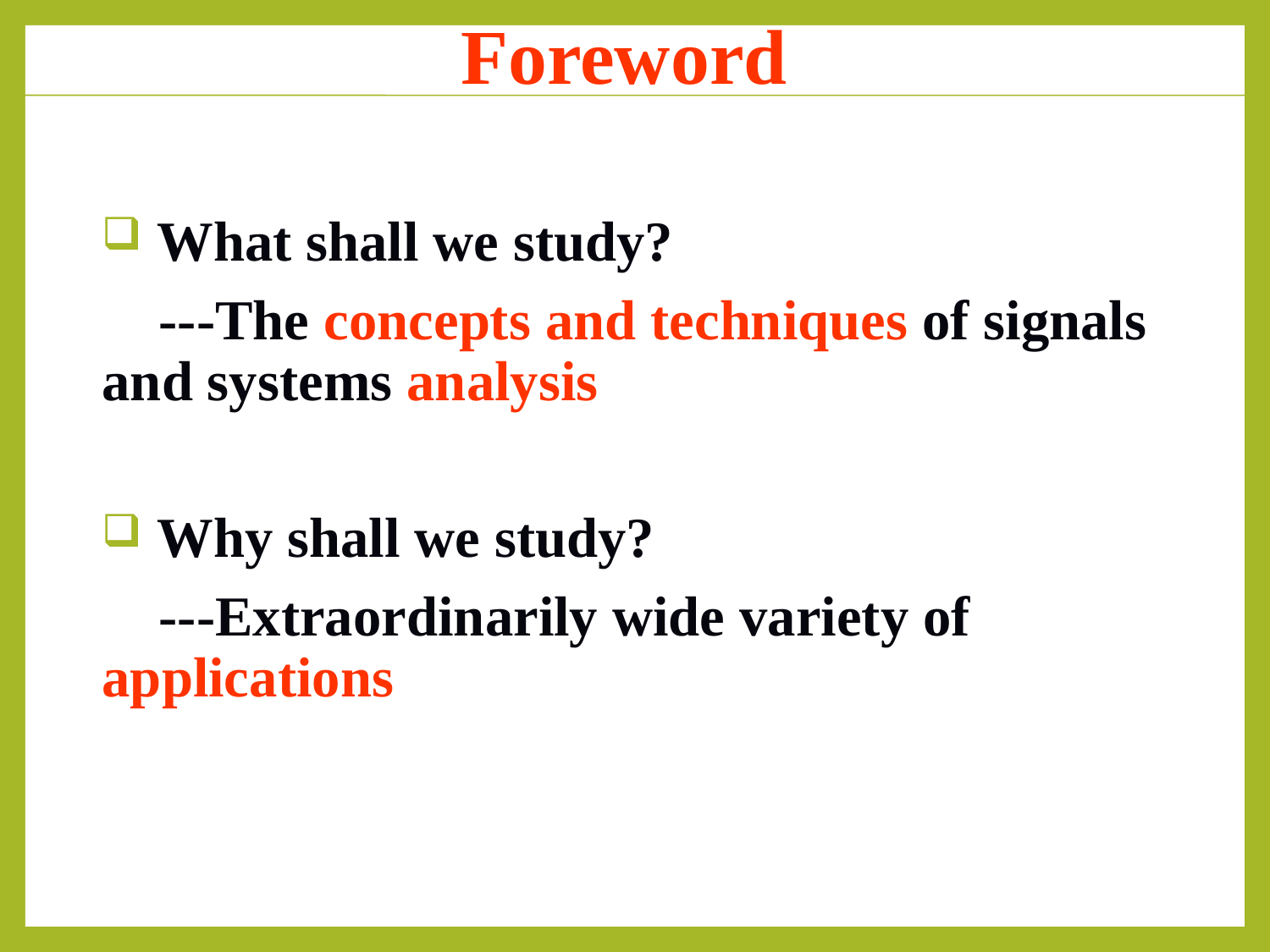

Foreword

 What shall we study?
    ---The concepts and techniques of signals and systems analysis

 Why shall we study?
    ---Extraordinarily wide variety of applications